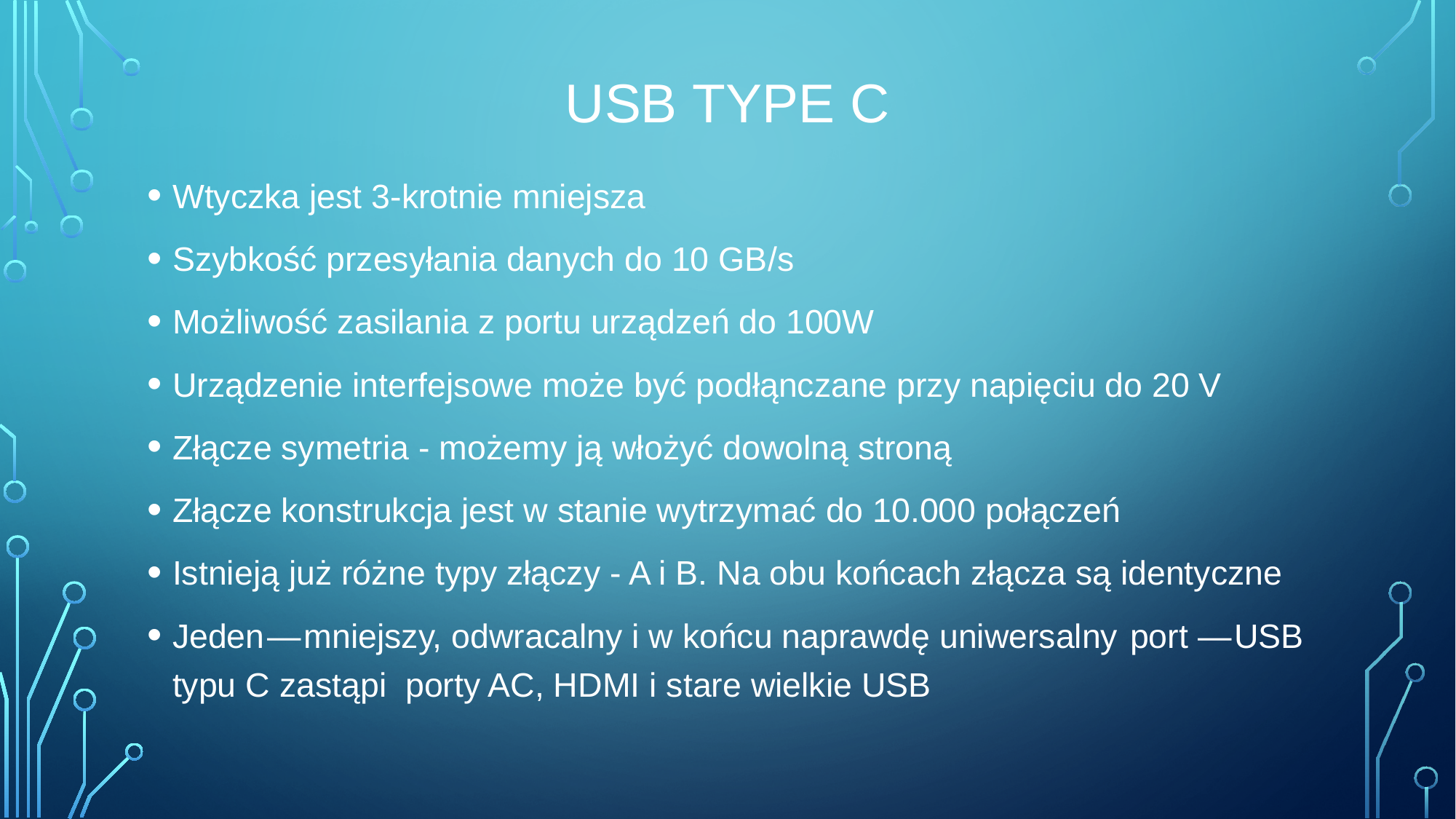

# USB TYPE C
Wtyczka jest 3-krotnie mniejsza
Szybkość przesyłania danych do 10 GB/s
Możliwość zasilania z portu urządzeń do 100W
Urządzenie interfejsowe może być podłąnczane przy napięciu do 20 V
Złącze symetria - możemy ją włożyć dowolną stroną
Złącze konstrukcja jest w stanie wytrzymać do 10.000 połączeń
Istnieją już różne typy złączy - A i B. Na obu końcach złącza są identyczne
Jeden — mniejszy, odwracalny i w końcu naprawdę uniwersalny  port — USB typu C zastąpi  porty AC, HDMI i stare wielkie USB